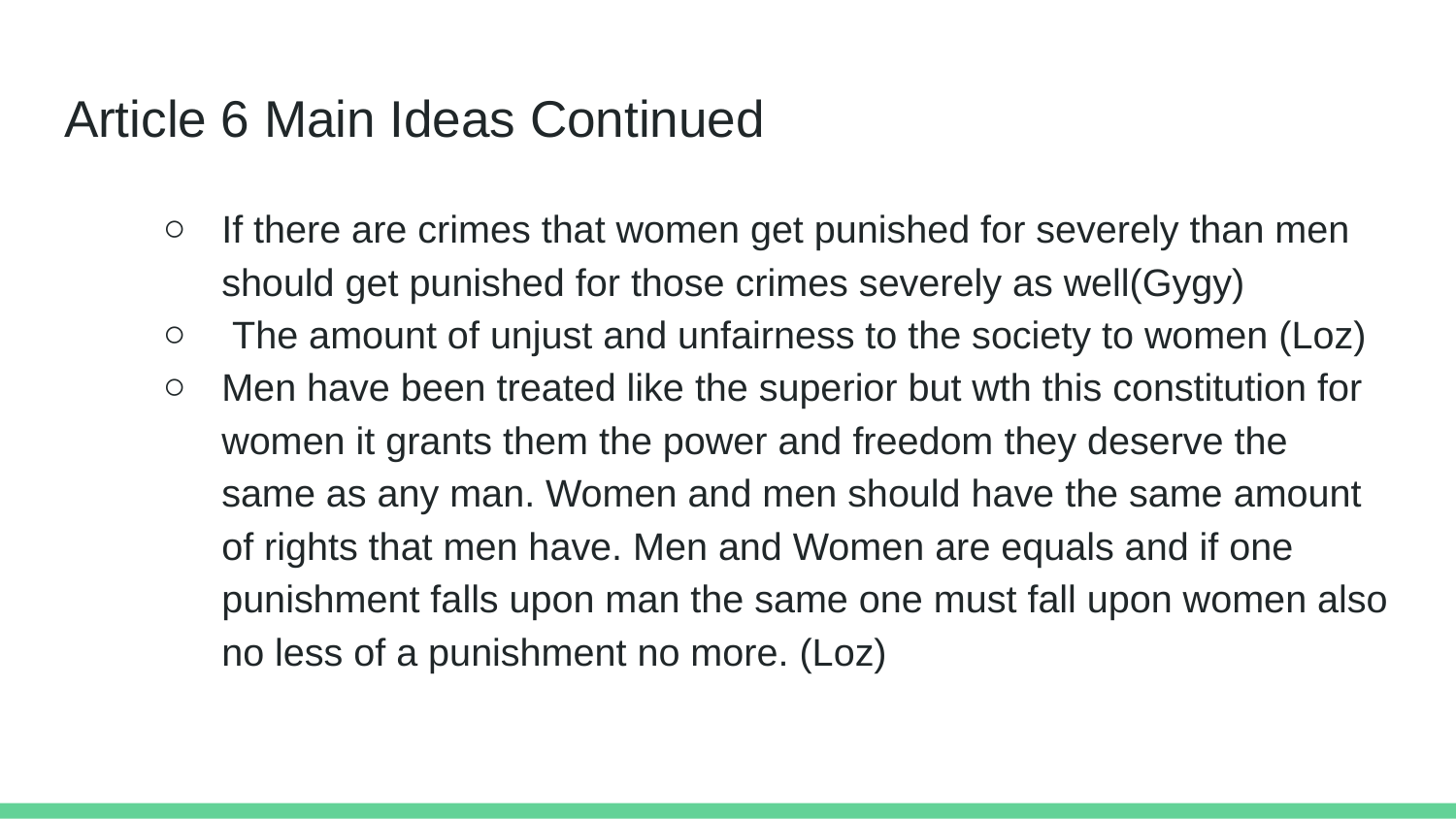

# Article 6 Main Ideas Continued
If there are crimes that women get punished for severely than men should get punished for those crimes severely as well(Gygy)
 The amount of unjust and unfairness to the society to women (Loz)
Men have been treated like the superior but wth this constitution for women it grants them the power and freedom they deserve the same as any man. Women and men should have the same amount of rights that men have. Men and Women are equals and if one punishment falls upon man the same one must fall upon women also no less of a punishment no more. (Loz)